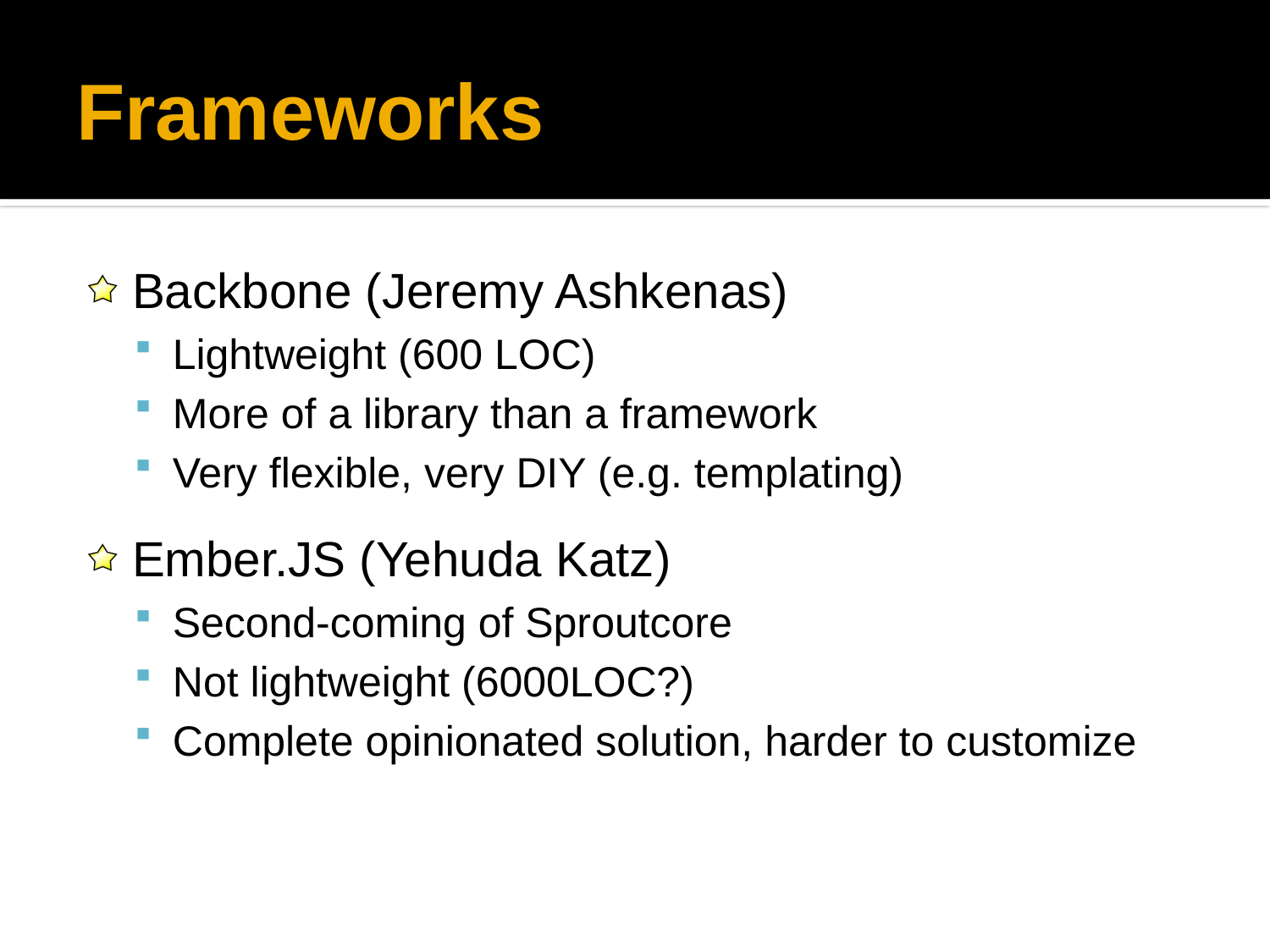

# Frameworks
Backbone (Jeremy Ashkenas)
Lightweight (600 LOC)
More of a library than a framework
Very flexible, very DIY (e.g. templating)
Ember.JS (Yehuda Katz)
Second-coming of Sproutcore
Not lightweight (6000LOC?)
Complete opinionated solution, harder to customize